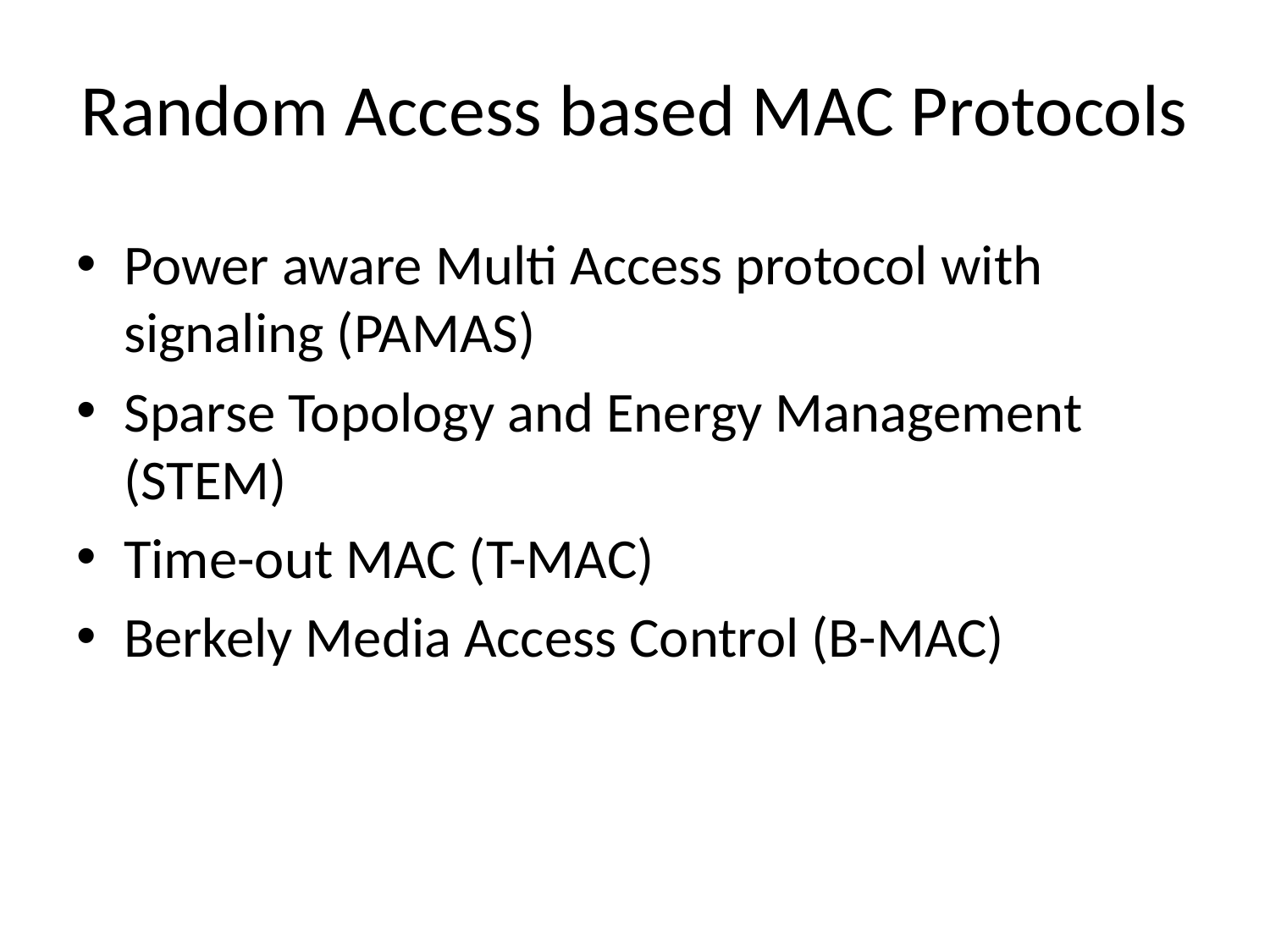

# Random Access based MAC Protocols
Power aware Multi Access protocol with signaling (PAMAS)
Sparse Topology and Energy Management (STEM)
Time-out MAC (T-MAC)
Berkely Media Access Control (B-MAC)